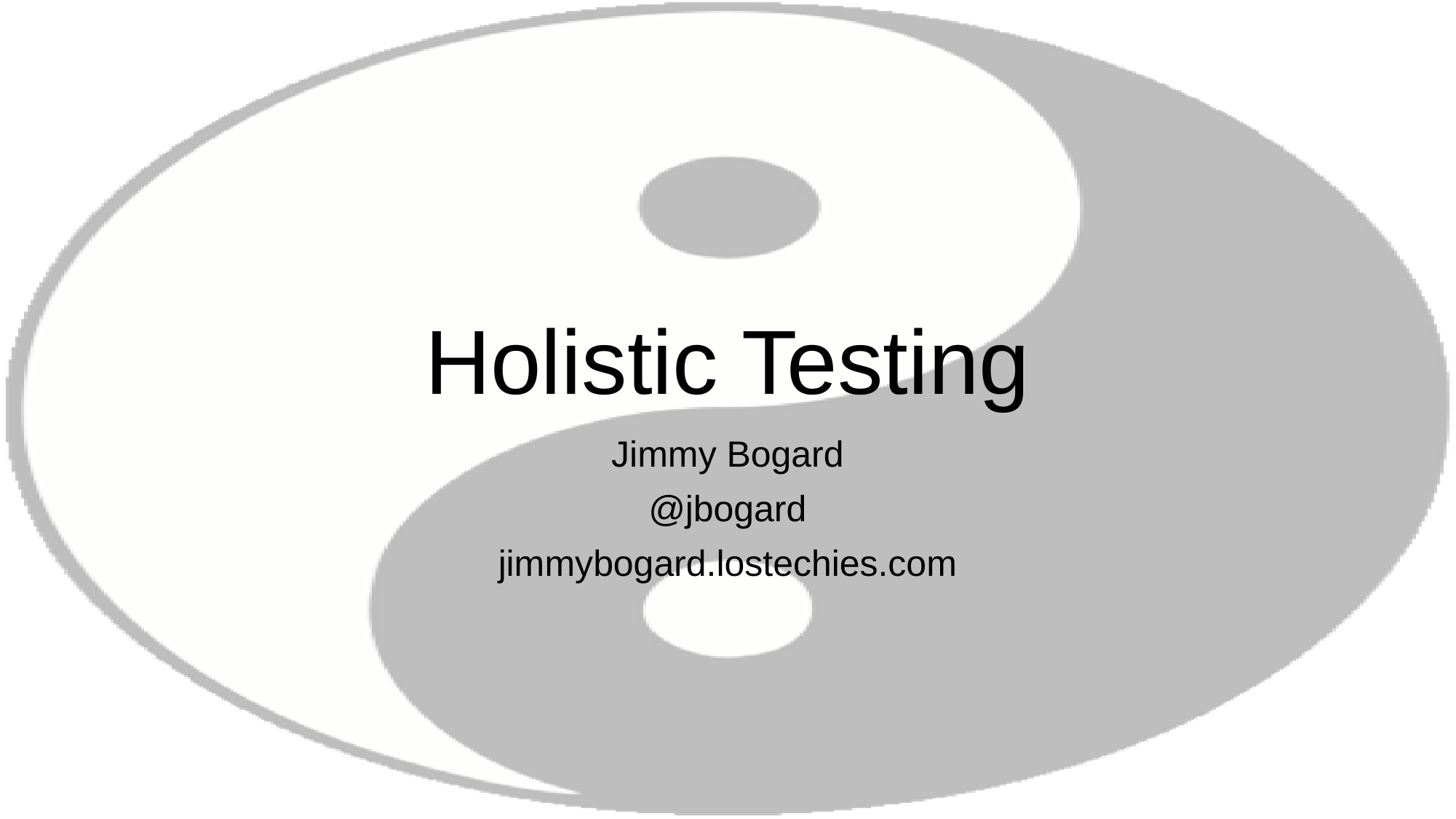

# Holistic Testing
Jimmy Bogard
@jbogard
jimmybogard.lostechies.com